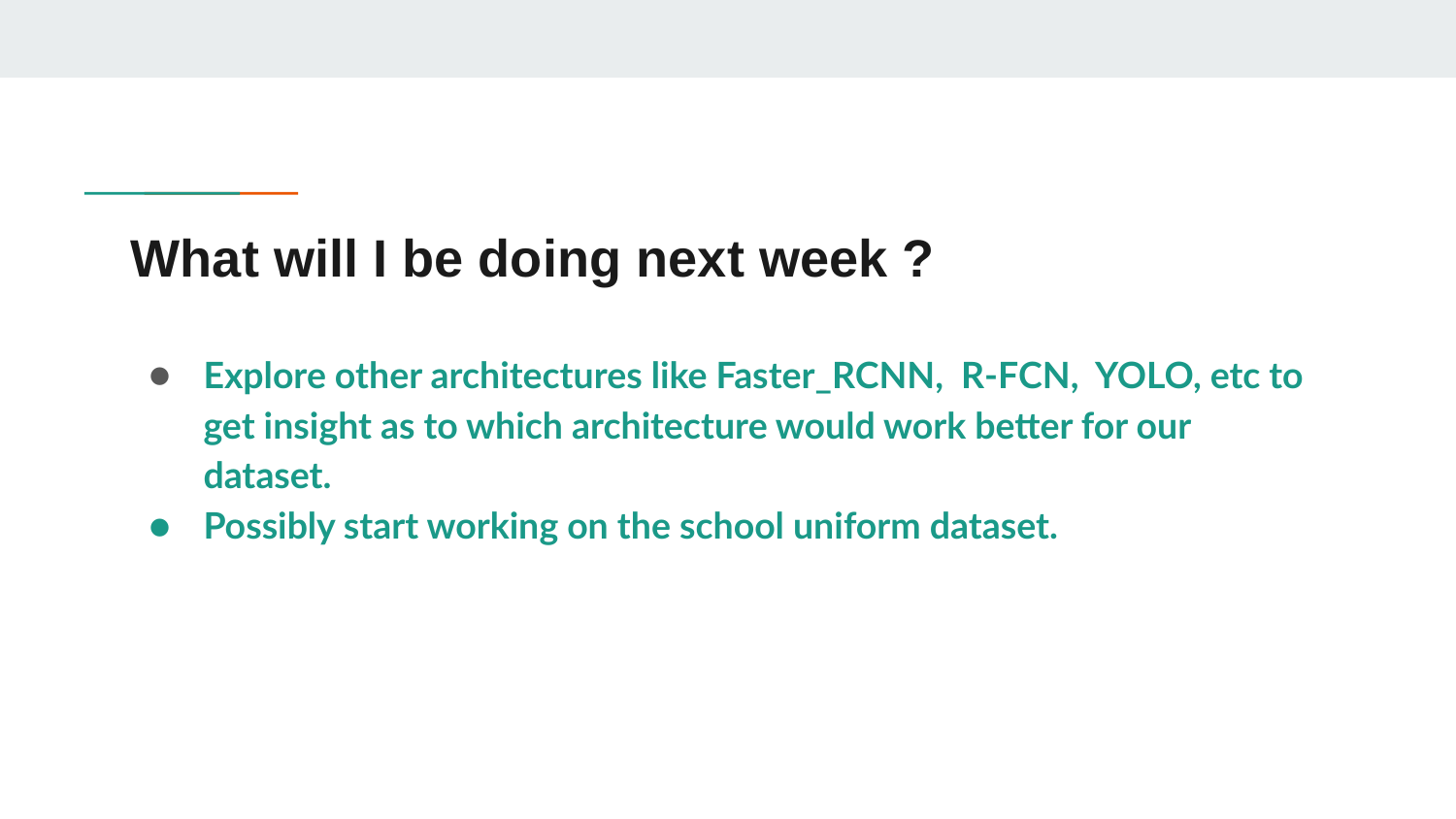

# What will I be doing next week ?
Explore other architectures like Faster_RCNN,  R-FCN,  YOLO, etc to get insight as to which architecture would work better for our dataset.
Possibly start working on the school uniform dataset.